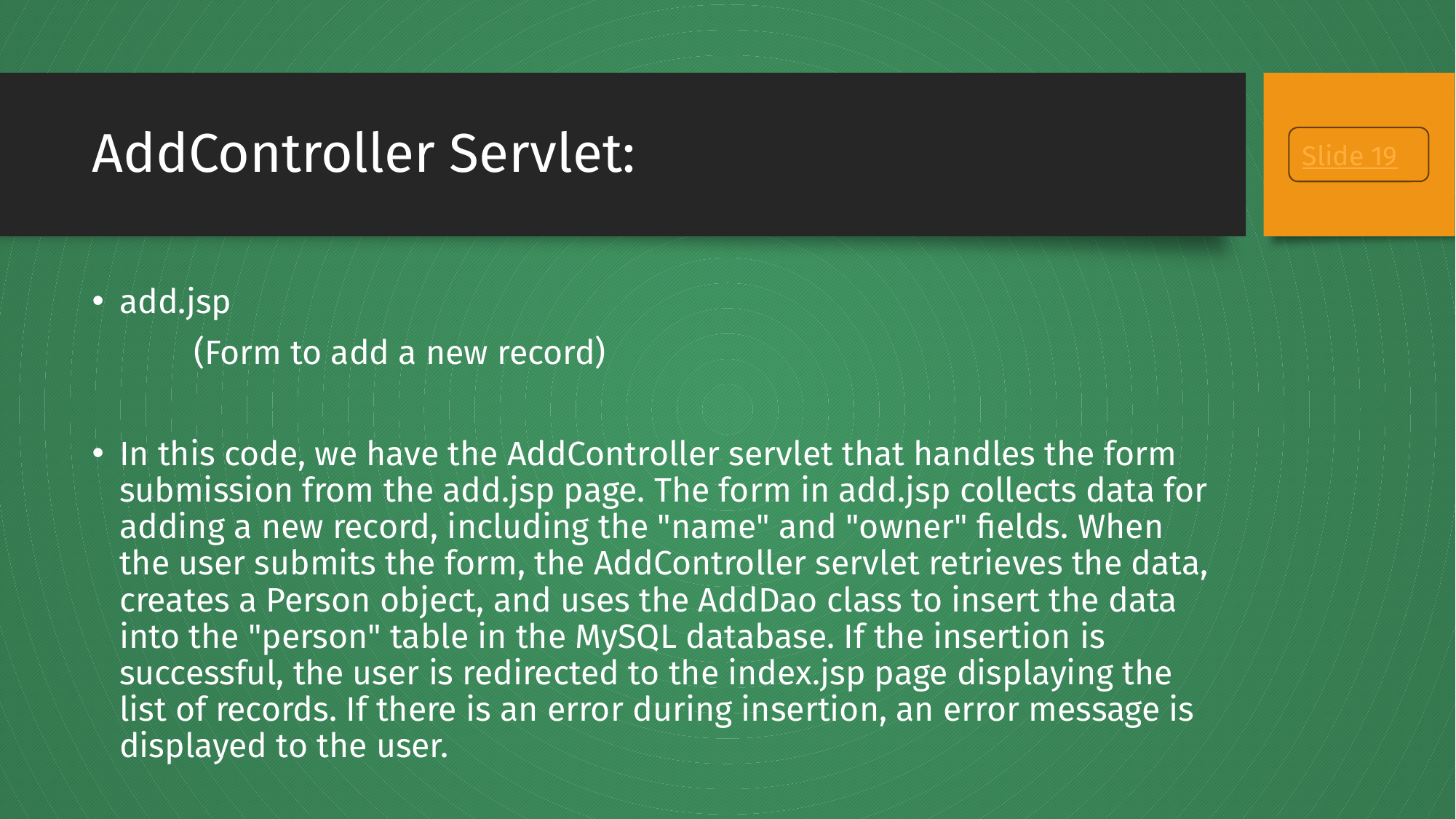

# AddController Servlet:
Slide 19
add.jsp
	(Form to add a new record)

In this code, we have the AddController servlet that handles the form submission from the add.jsp page. The form in add.jsp collects data for adding a new record, including the "name" and "owner" fields. When the user submits the form, the AddController servlet retrieves the data, creates a Person object, and uses the AddDao class to insert the data into the "person" table in the MySQL database. If the insertion is successful, the user is redirected to the index.jsp page displaying the list of records. If there is an error during insertion, an error message is displayed to the user.